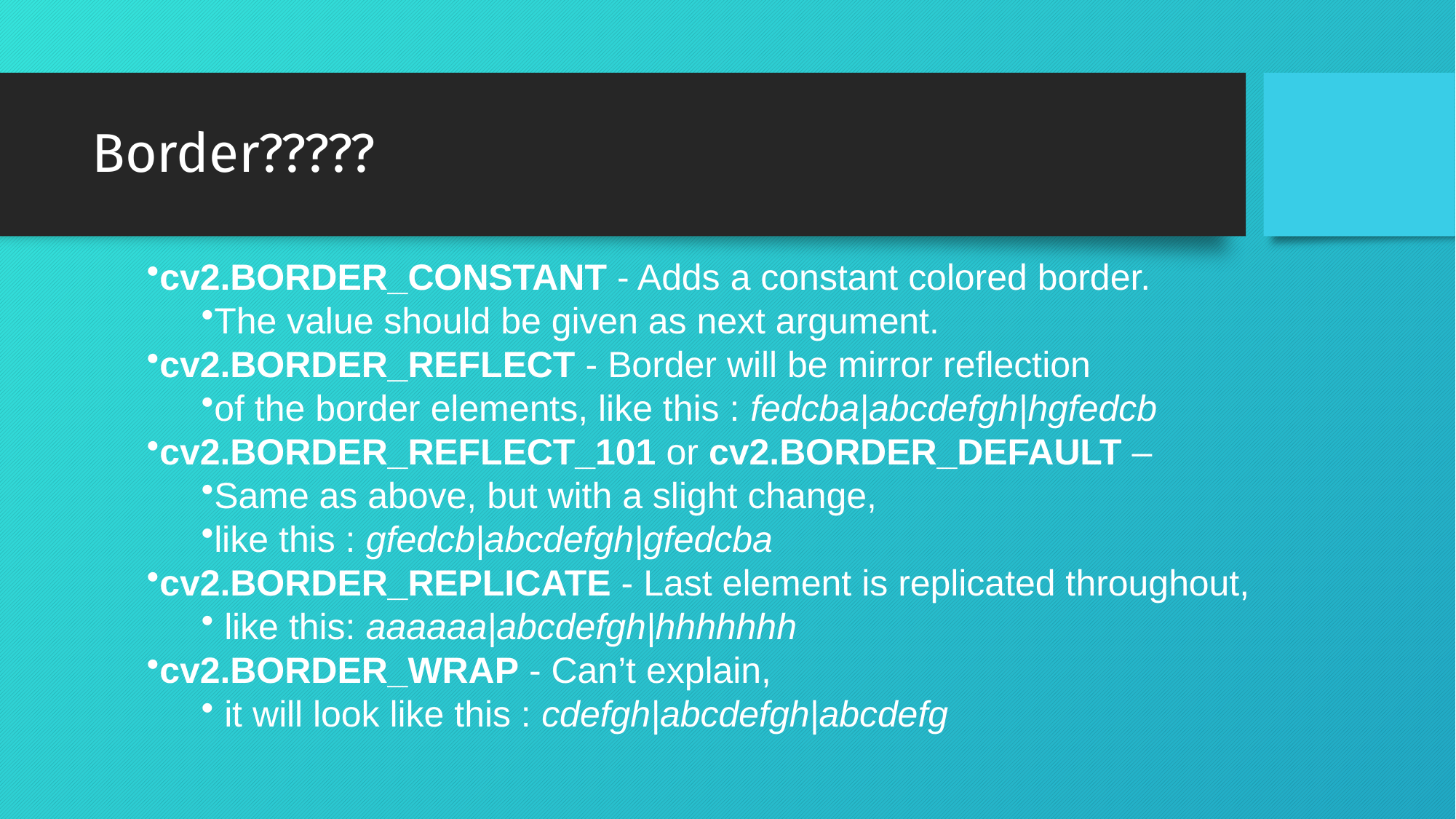

# Border?????

cv2.BORDER_CONSTANT - Adds a constant colored border.
The value should be given as next argument.
cv2.BORDER_REFLECT - Border will be mirror reflection
of the border elements, like this : fedcba|abcdefgh|hgfedcb
cv2.BORDER_REFLECT_101 or cv2.BORDER_DEFAULT –
Same as above, but with a slight change,
like this : gfedcb|abcdefgh|gfedcba
cv2.BORDER_REPLICATE - Last element is replicated throughout,
 like this: aaaaaa|abcdefgh|hhhhhhh
cv2.BORDER_WRAP - Can’t explain,
 it will look like this : cdefgh|abcdefgh|abcdefg